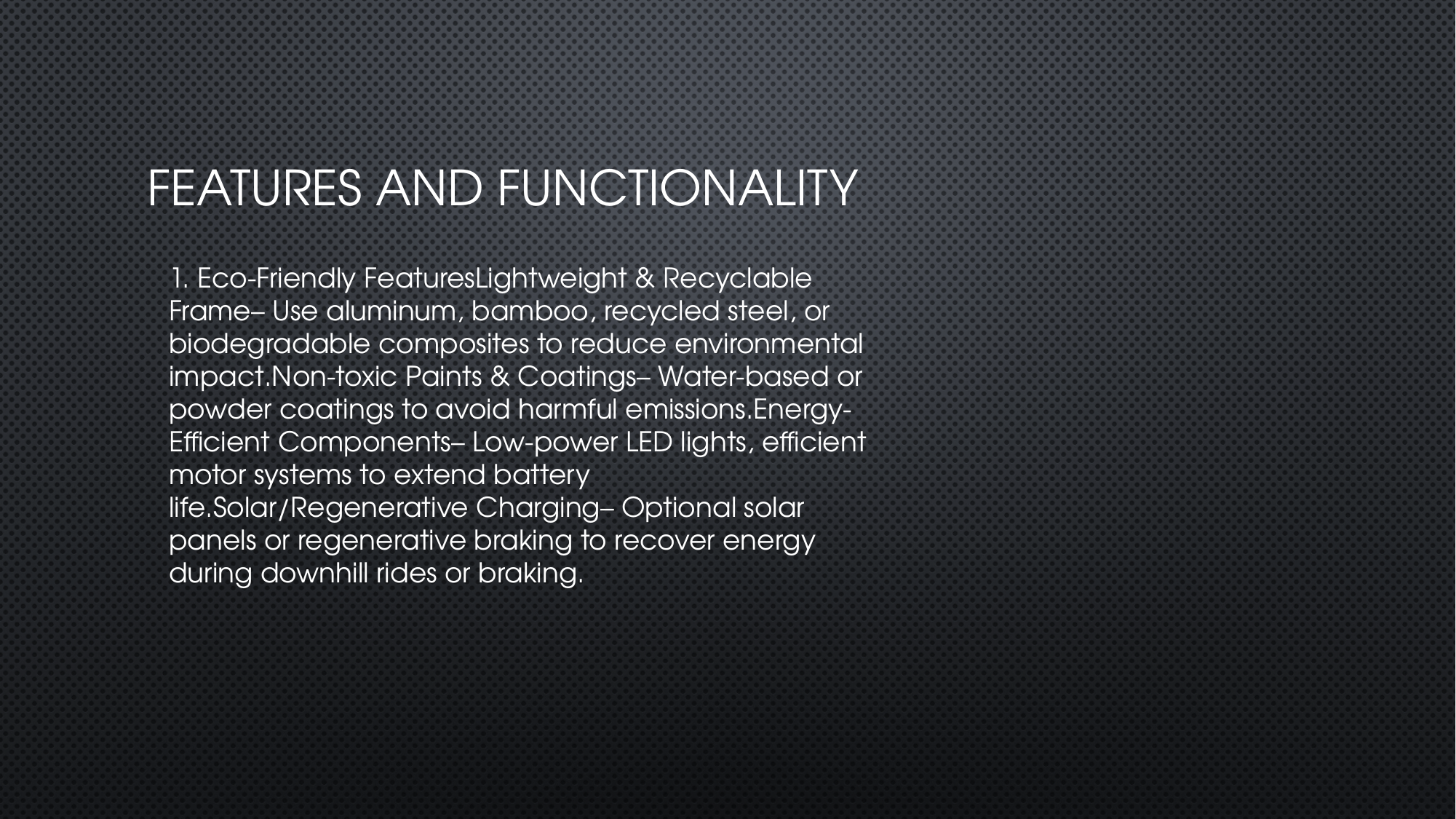

# FEATURES AND FUNCTIONALITY
1. Eco-Friendly FeaturesLightweight & Recyclable Frame– Use aluminum, bamboo, recycled steel, or biodegradable composites to reduce environmental impact.Non-toxic Paints & Coatings– Water-based or powder coatings to avoid harmful emissions.Energy-Efficient Components– Low-power LED lights, efficient motor systems to extend battery life.Solar/Regenerative Charging– Optional solar panels or regenerative braking to recover energy during downhill rides or braking.